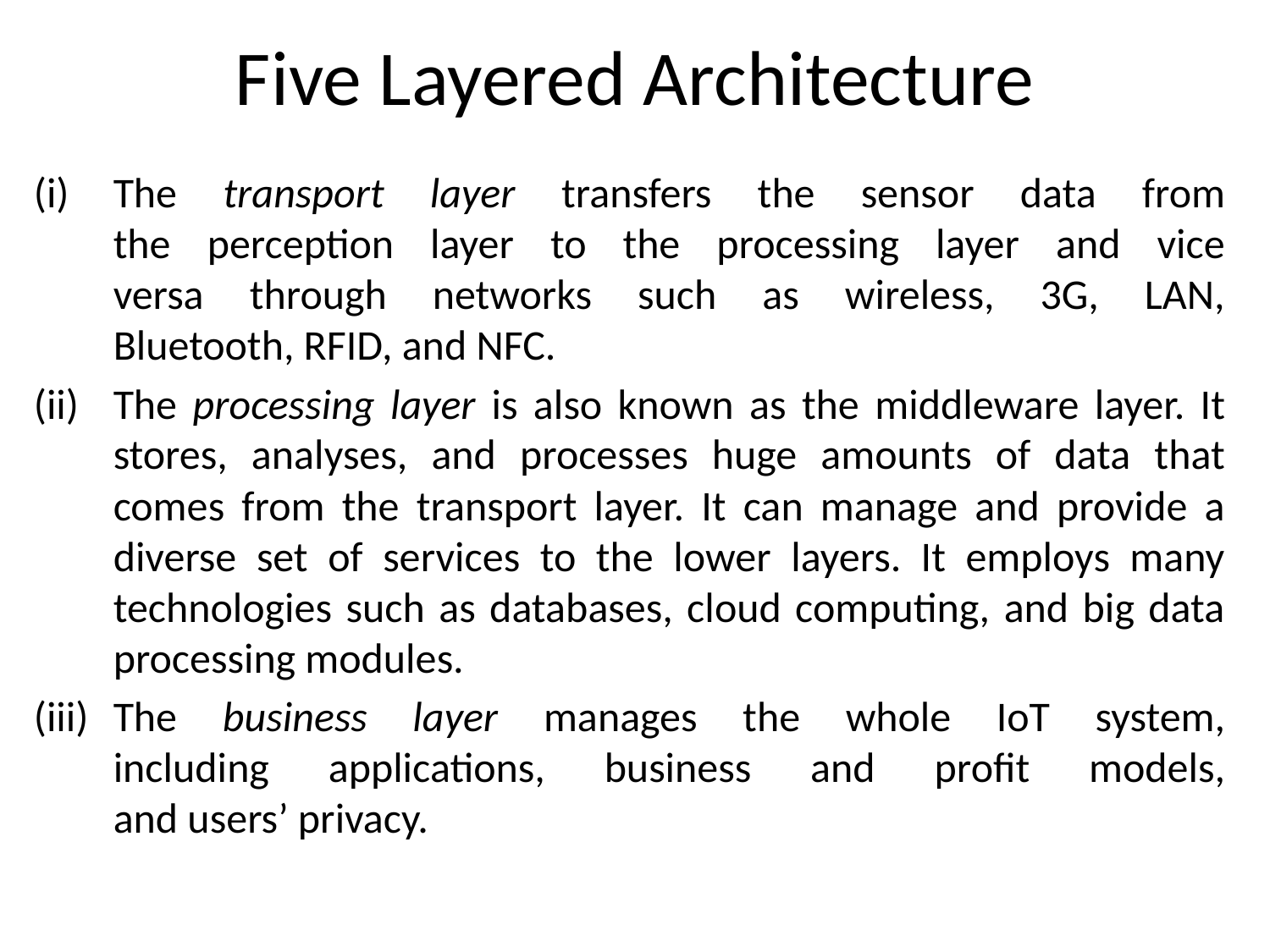

# Five Layered Architecture
The transport layer transfers the sensor data from
the perception layer to the processing layer and vice
versa through networks such as wireless, 3G, LAN,
Bluetooth, RFID, and NFC.
The processing layer is also known as the middleware layer. It stores, analyses, and processes huge amounts of data that comes from the transport layer. It can manage and provide a diverse set of services to the lower layers. It employs many technologies such as databases, cloud computing, and big data processing modules.
The business layer manages the whole IoT system,
including applications, business and profit models,
and users’ privacy.